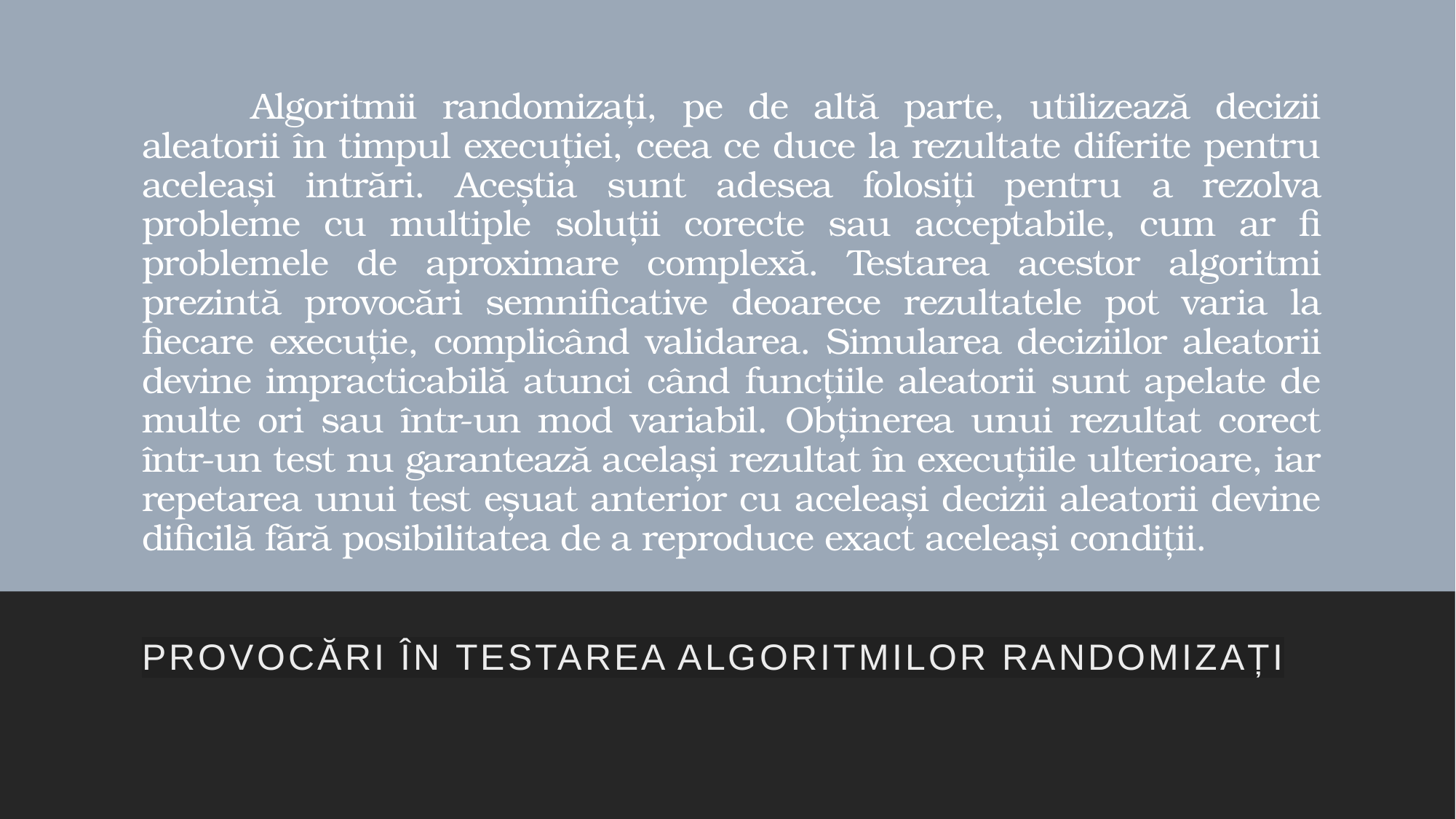

# Algoritmii randomizați, pe de altă parte, utilizează decizii aleatorii în timpul execuției, ceea ce duce la rezultate diferite pentru aceleași intrări. Aceștia sunt adesea folosiți pentru a rezolva probleme cu multiple soluții corecte sau acceptabile, cum ar fi problemele de aproximare complexă. Testarea acestor algoritmi prezintă provocări semnificative deoarece rezultatele pot varia la fiecare execuție, complicând validarea. Simularea deciziilor aleatorii devine impracticabilă atunci când funcțiile aleatorii sunt apelate de multe ori sau într-un mod variabil. Obținerea unui rezultat corect într-un test nu garantează același rezultat în execuțiile ulterioare, iar repetarea unui test eșuat anterior cu aceleași decizii aleatorii devine dificilă fără posibilitatea de a reproduce exact aceleași condiții.

Provocări în Testarea Algoritmilor Randomizați